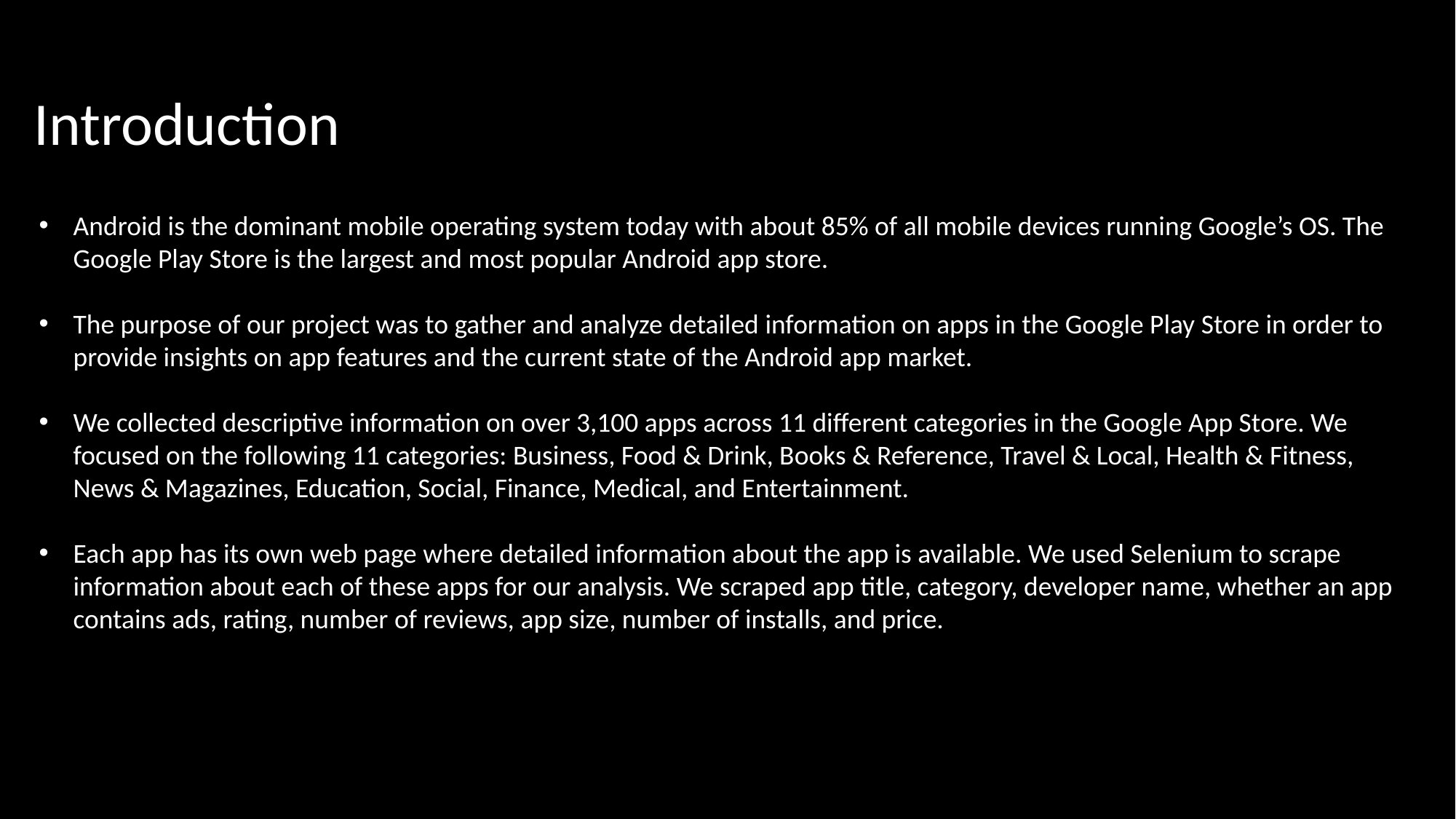

Introduction
Android is the dominant mobile operating system today with about 85% of all mobile devices running Google’s OS. The Google Play Store is the largest and most popular Android app store.

The purpose of our project was to gather and analyze detailed information on apps in the Google Play Store in order to provide insights on app features and the current state of the Android app market.

We collected descriptive information on over 3,100 apps across 11 different categories in the Google App Store. We focused on the following 11 categories: Business, Food & Drink, Books & Reference, Travel & Local, Health & Fitness, News & Magazines, Education, Social, Finance, Medical, and Entertainment.

Each app has its own web page where detailed information about the app is available. We used Selenium to scrape information about each of these apps for our analysis. We scraped app title, category, developer name, whether an app contains ads, rating, number of reviews, app size, number of installs, and price.